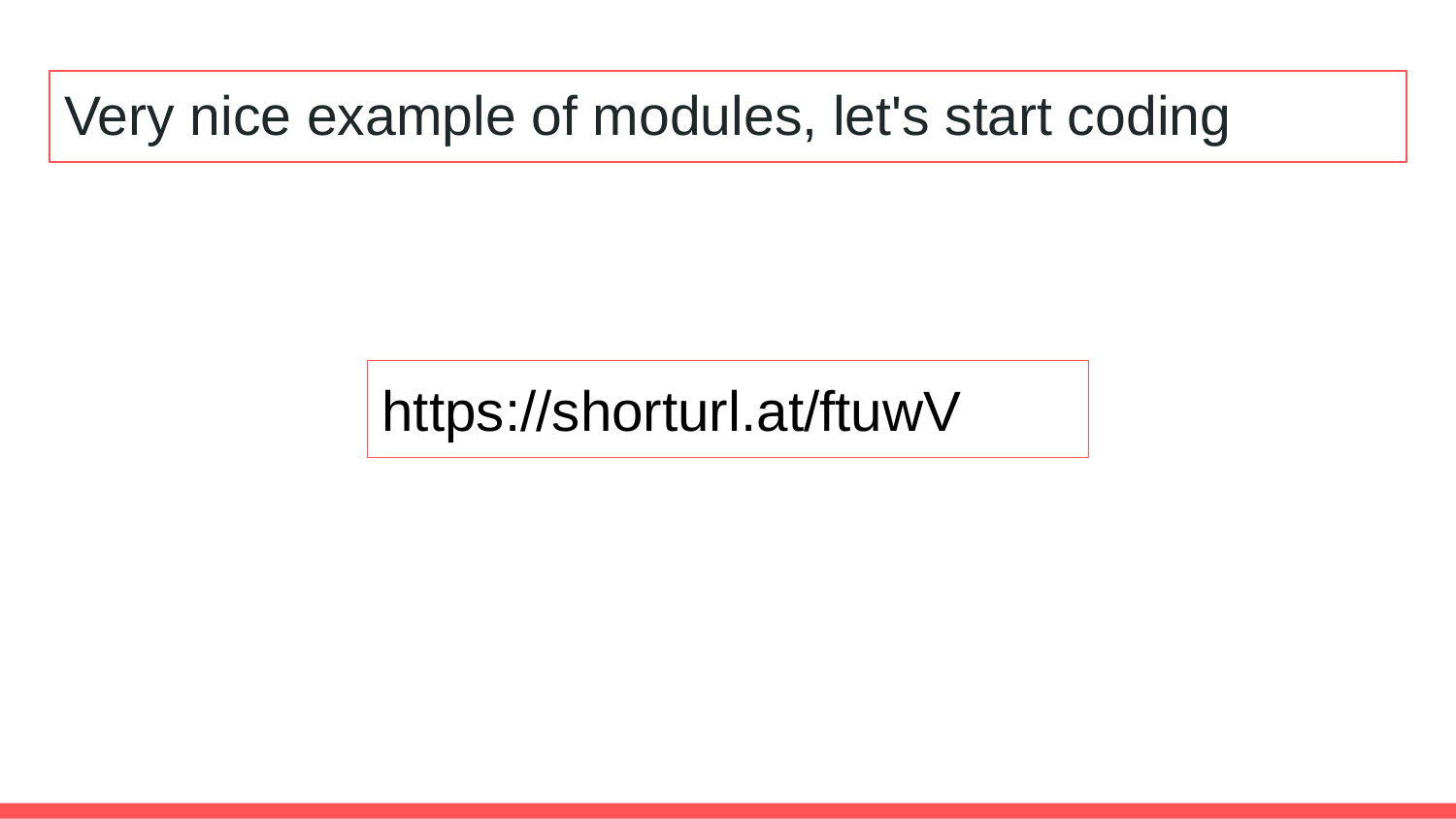

# Very nice example of modules, let's start coding

https://shorturl.at/ftuwV